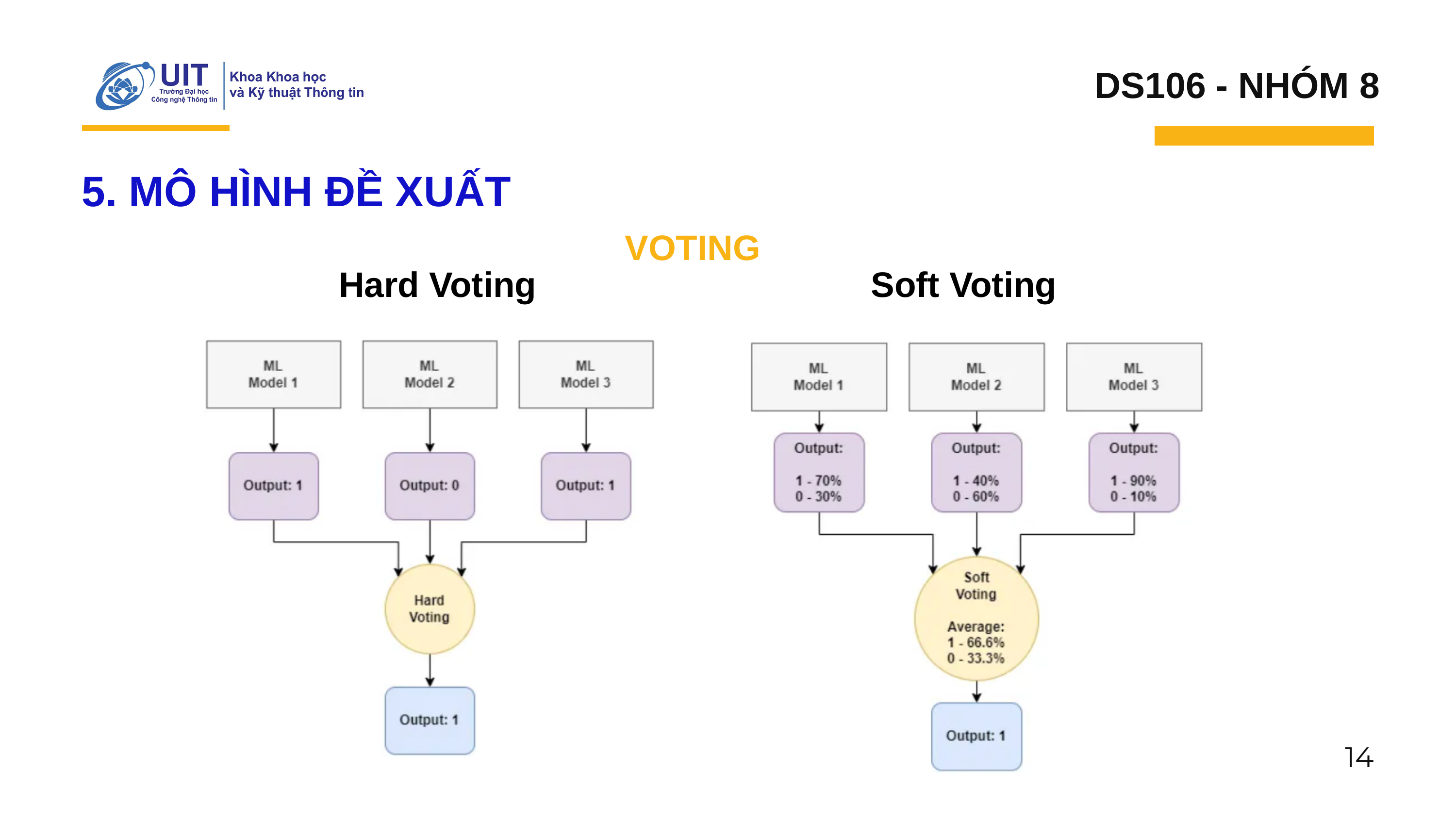

DS106 - NHÓM 8

5. MÔ HÌNH ĐỀ XUẤT
VOTING
Hard Voting
Soft Voting

14